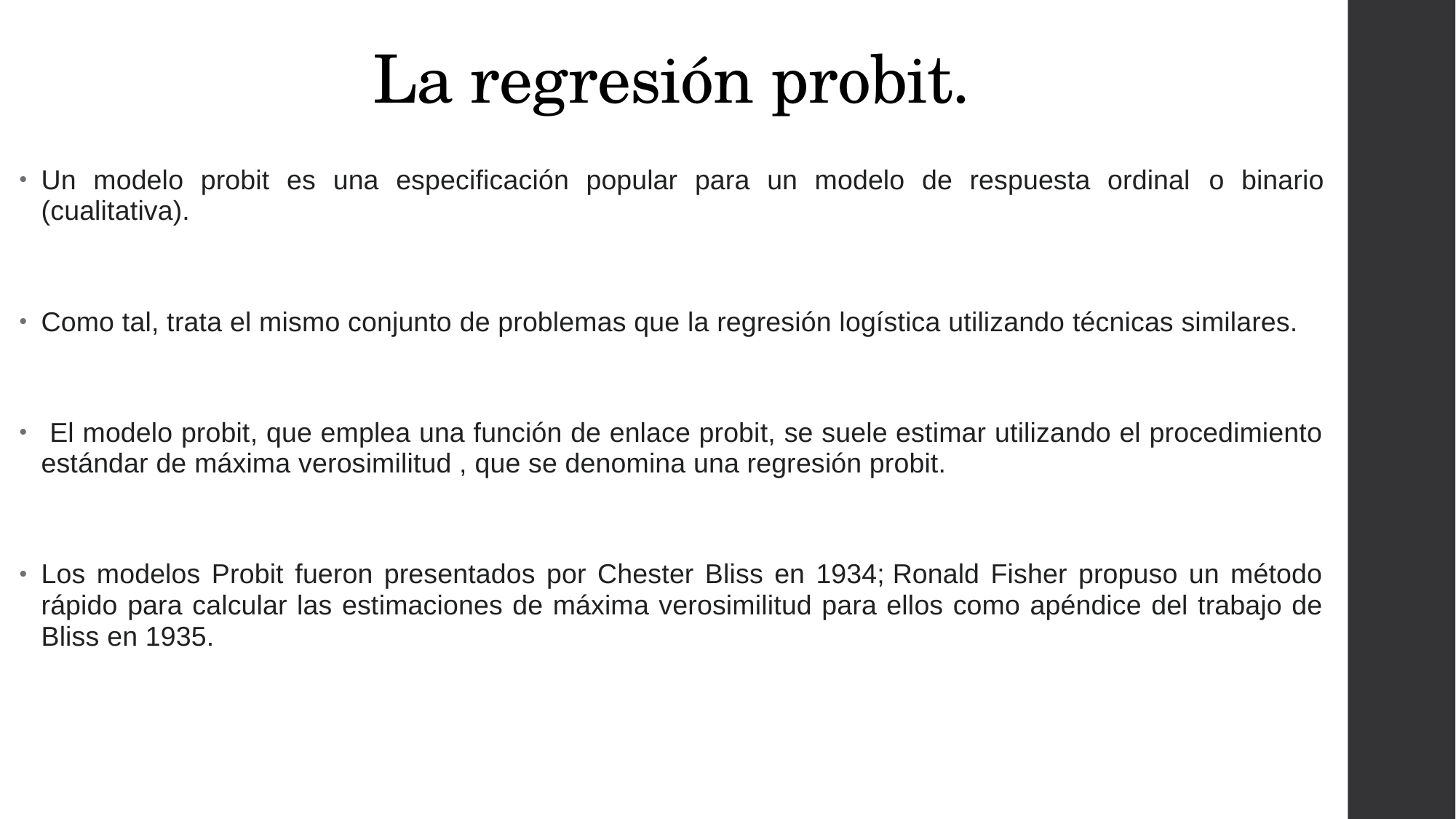

# La regresión probit.
Un modelo probit es una especificación popular para un modelo de respuesta ordinal​ o binario (cualitativa).

Como tal, trata el mismo conjunto de problemas que la regresión logística utilizando técnicas similares.

 El modelo probit, que emplea una función de enlace probit, se suele estimar utilizando el procedimiento estándar de máxima verosimilitud , que se denomina una regresión probit.

Los modelos Probit fueron presentados por Chester Bliss en 1934; Ronald Fisher propuso un método rápido para calcular las estimaciones de máxima verosimilitud para ellos como apéndice del trabajo de Bliss en 1935.